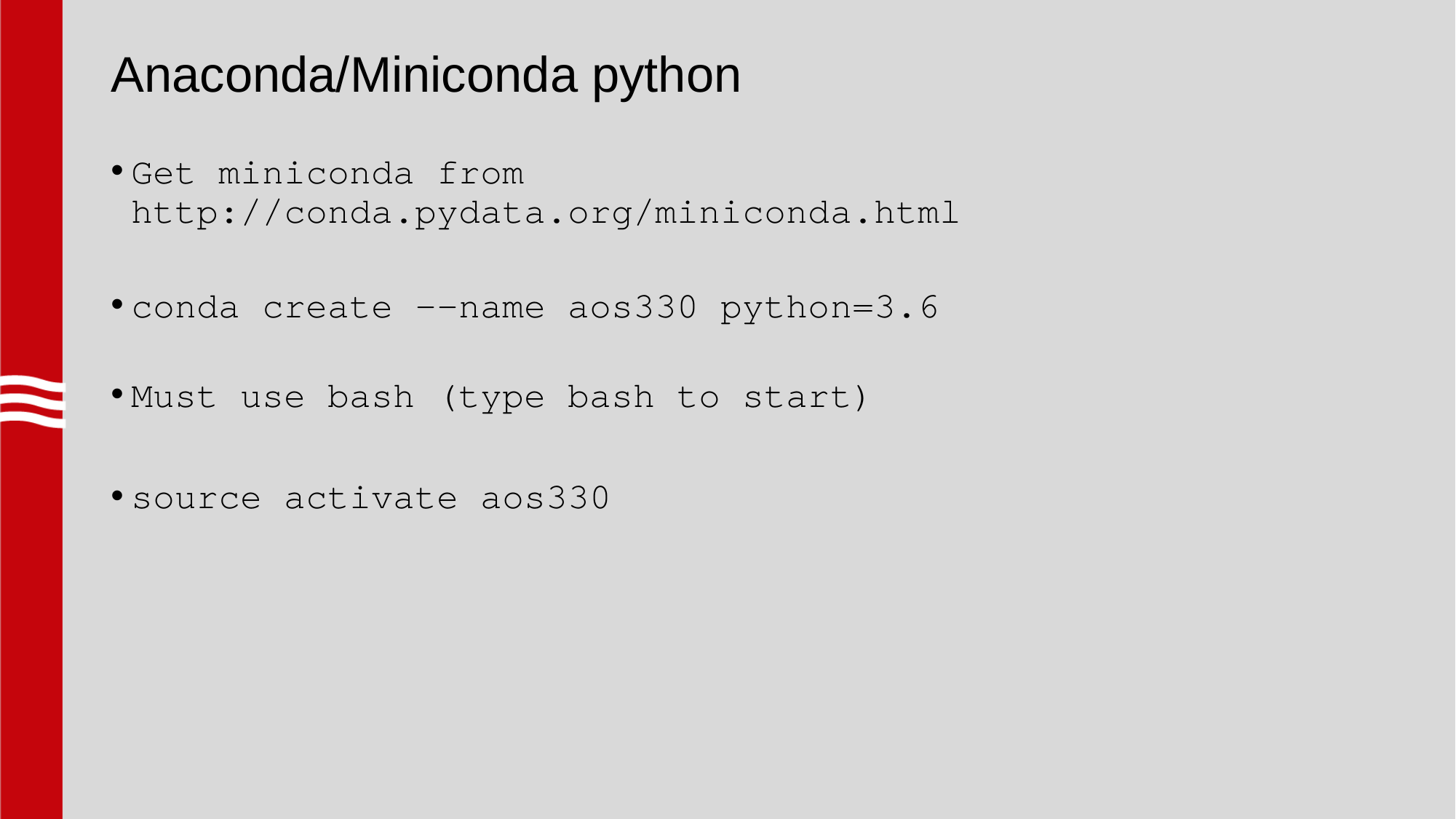

# Anaconda/Miniconda python
Get miniconda from
http://conda.pydata.org/miniconda.html
conda create --name aos330 python=3.6
Must use bash (type bash to start)

source activate aos330